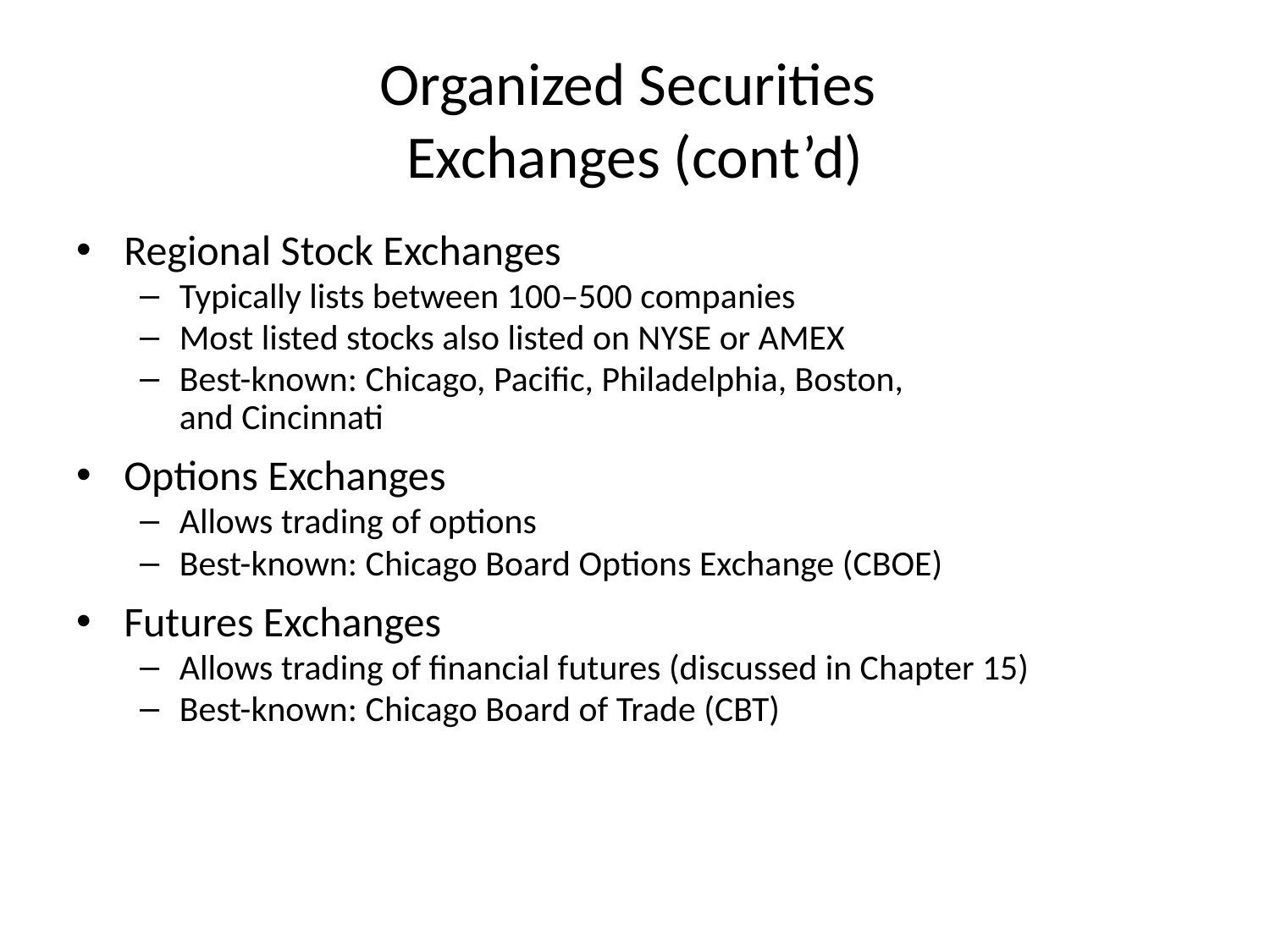

# Organized Securities Exchanges (cont’d)
Regional Stock Exchanges
Typically lists between 100–500 companies
Most listed stocks also listed on NYSE or AMEX
Best-known: Chicago, Pacific, Philadelphia, Boston,
and Cincinnati
Options Exchanges
Allows trading of options
Best-known: Chicago Board Options Exchange (CBOE)
Futures Exchanges
Allows trading of financial futures (discussed in Chapter 15)
Best-known: Chicago Board of Trade (CBT)